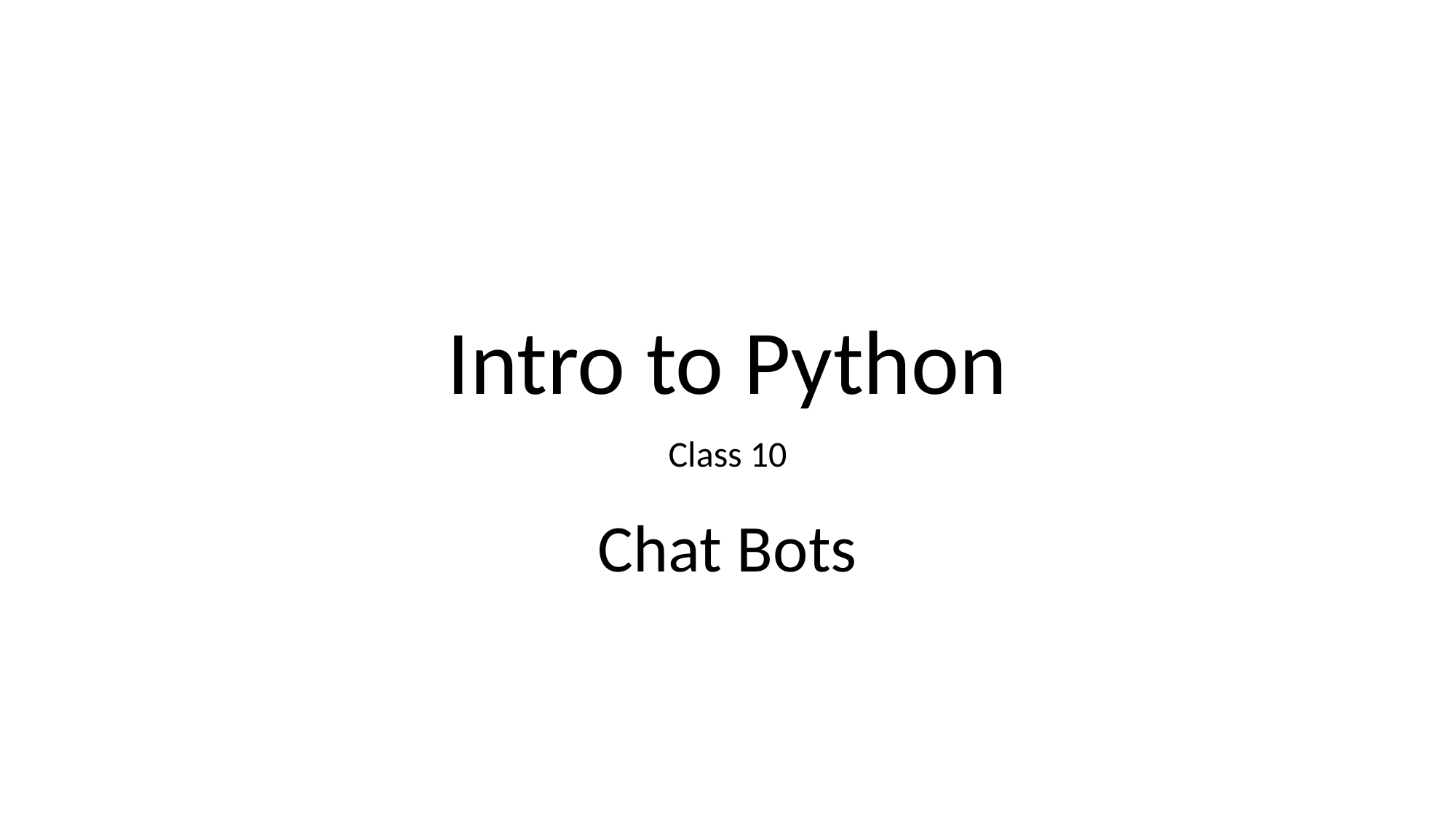

# Intro to Python
Class 10

Chat Bots